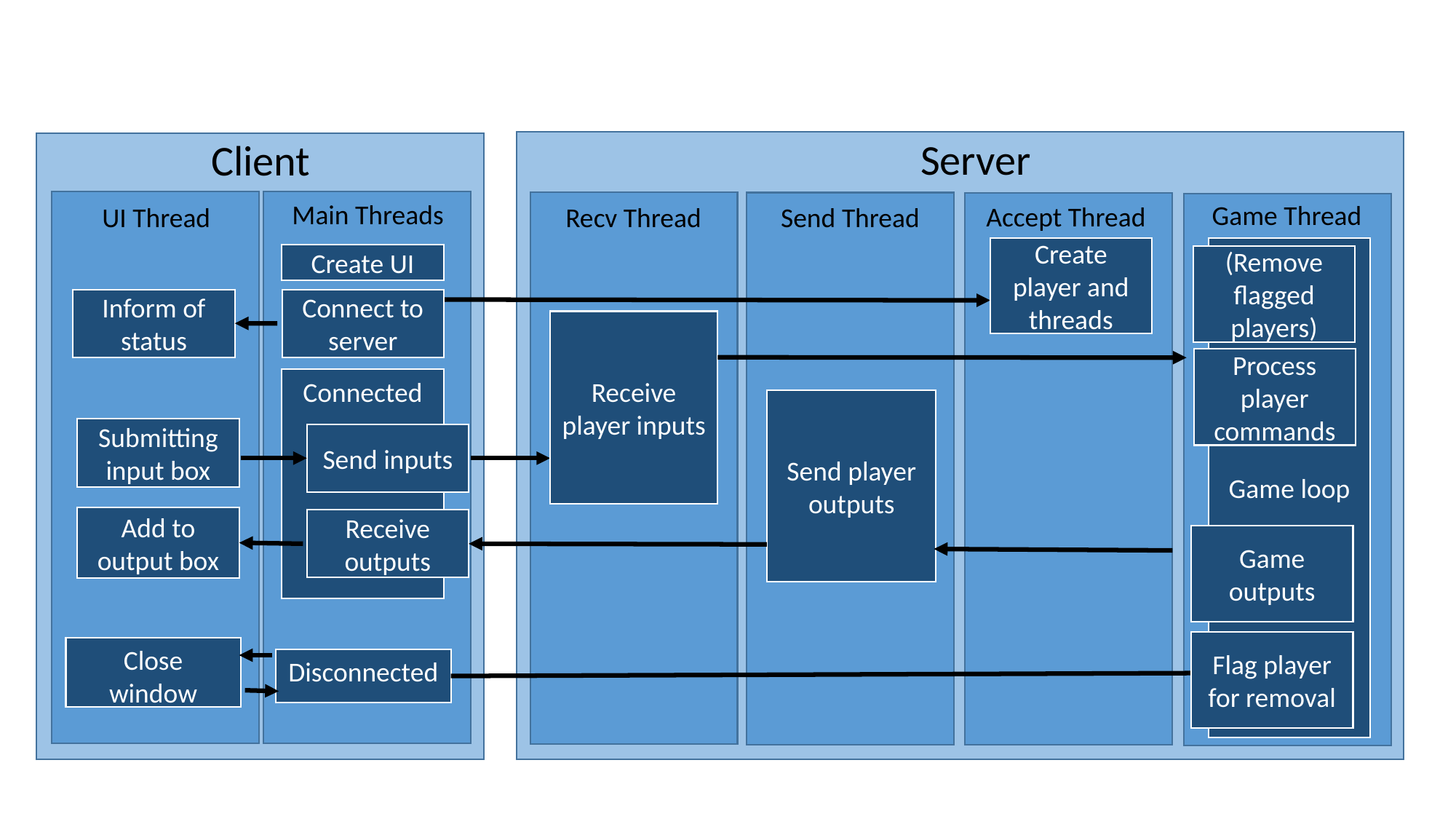

Server
Client

Main Threads

Game Thread
Accept Thread

UI Thread
Recv Thread
Send Thread
Create player and threads
Game loop
Create UI
(Remove flagged players)
Inform of status
Connect to server
Receive player inputs
Process player commands
Connected
Send player outputs
Submitting input box
Send inputs
Add to output box
Receive outputs
Game outputs
Flag player for removal
Close window
Disconnected